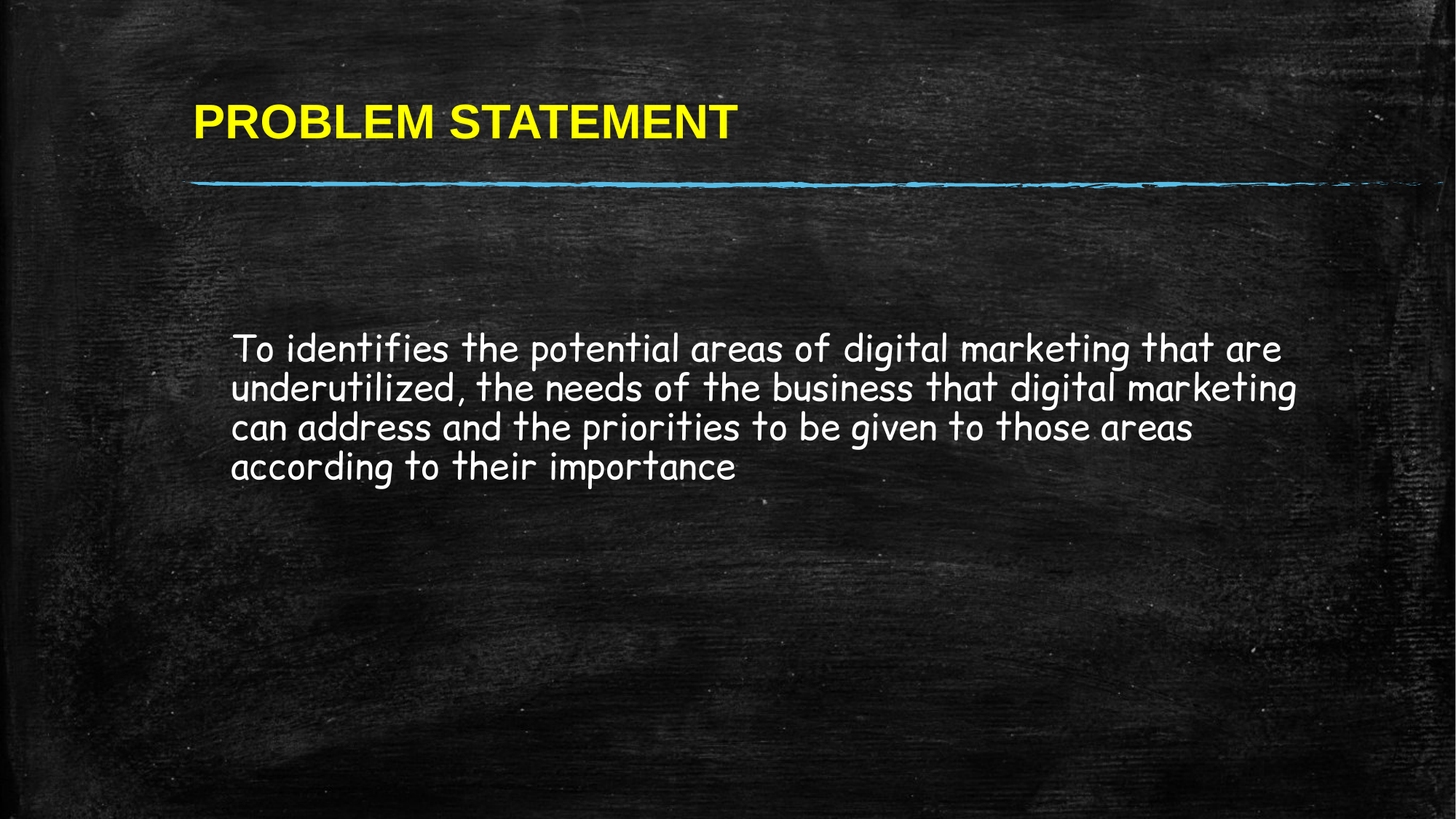

# PROBLEM STATEMENT
To identifies the potential areas of digital marketing that are underutilized, the needs of the business that digital marketing can address and the priorities to be given to those areas according to their importance